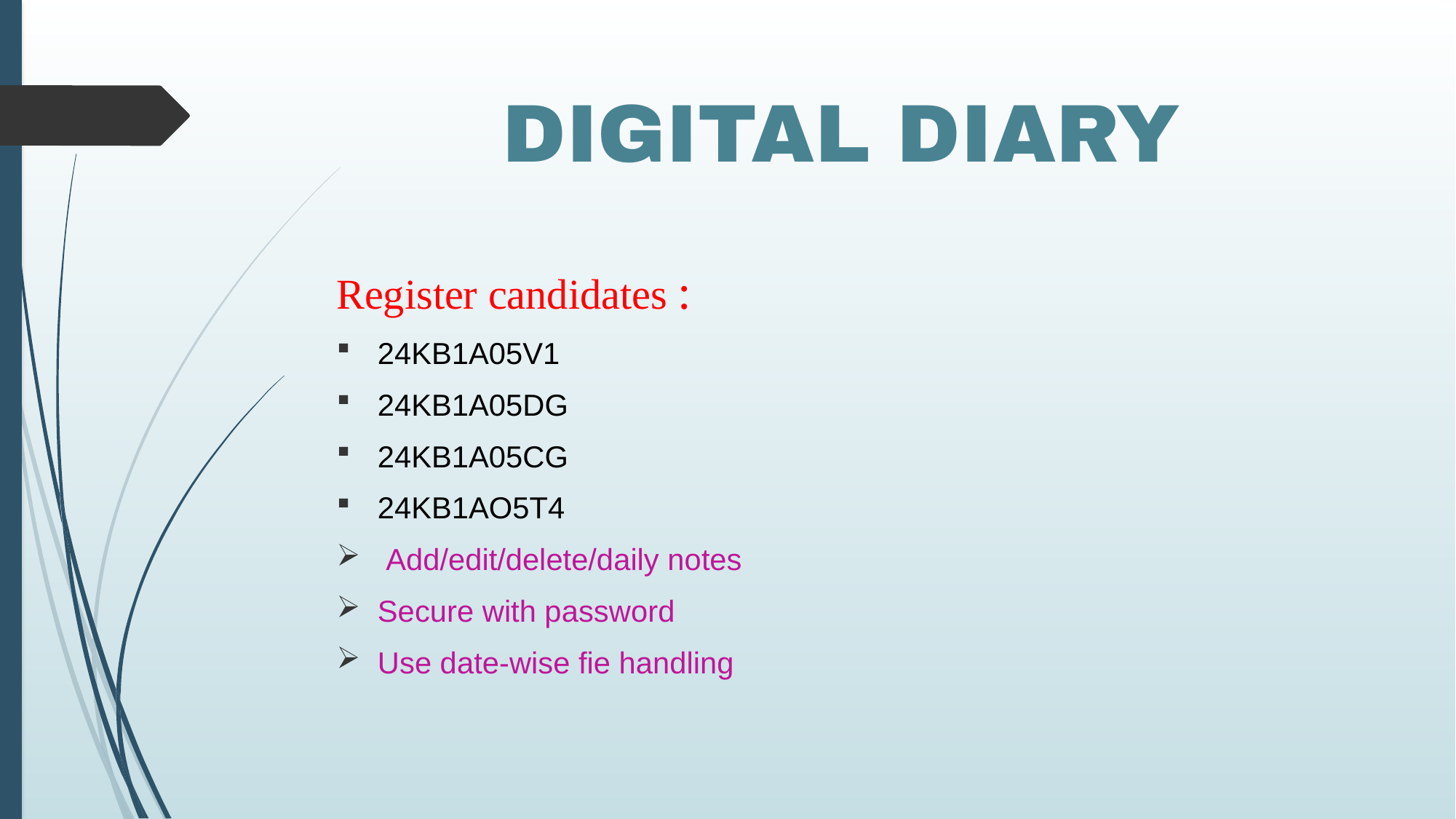

# DIGITAL DIARY
Register candidates :
24KB1A05V1
24KB1A05DG
24KB1A05CG
24KB1AO5T4
 Add/edit/delete/daily notes
Secure with password
Use date-wise fie handling